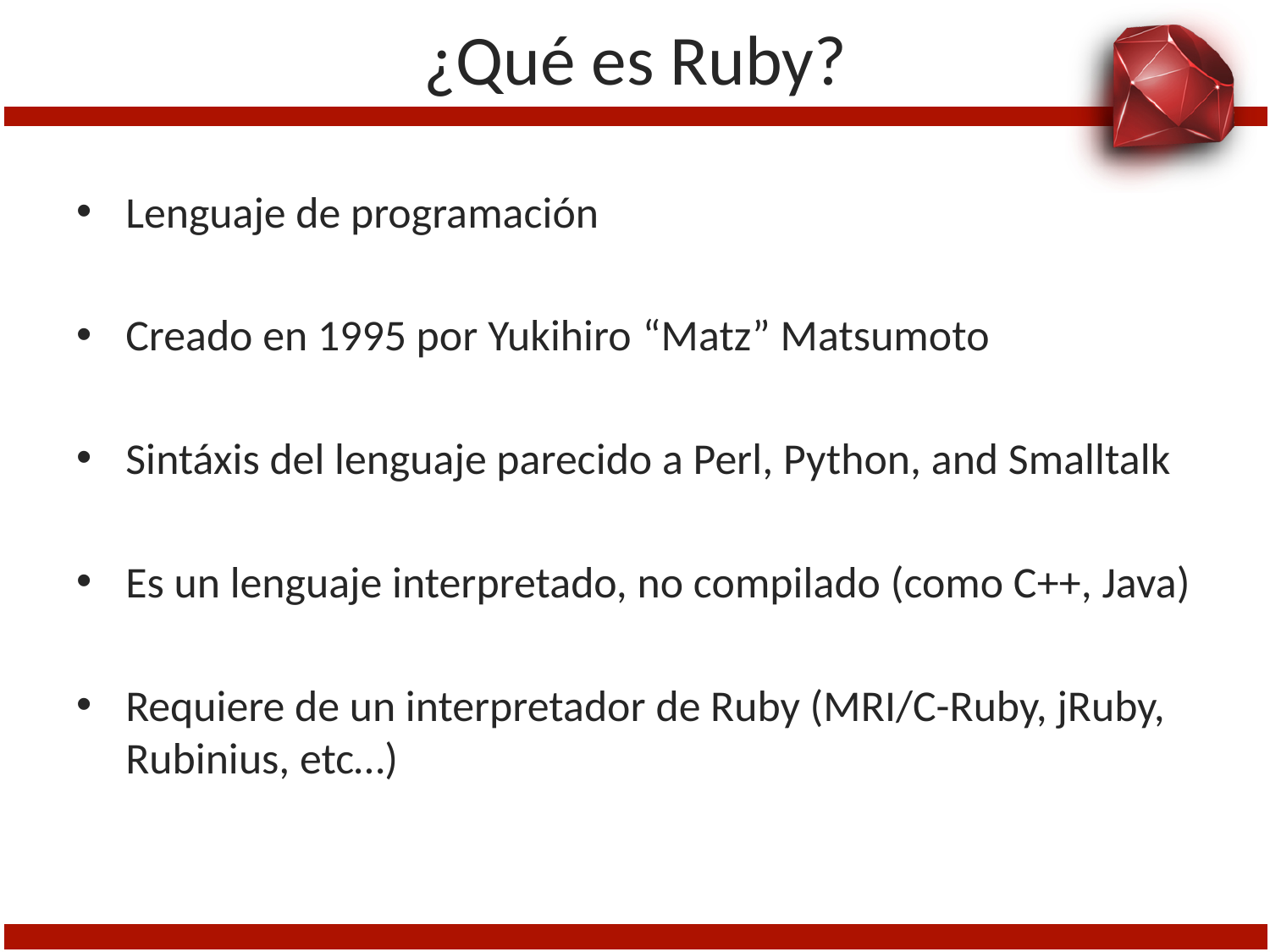

# ¿Qué es Ruby?
Lenguaje de programación

Creado en 1995 por Yukihiro “Matz” Matsumoto

Sintáxis del lenguaje parecido a Perl, Python, and Smalltalk

Es un lenguaje interpretado, no compilado (como C++, Java)

Requiere de un interpretador de Ruby (MRI/C-Ruby, jRuby, Rubinius, etc…)